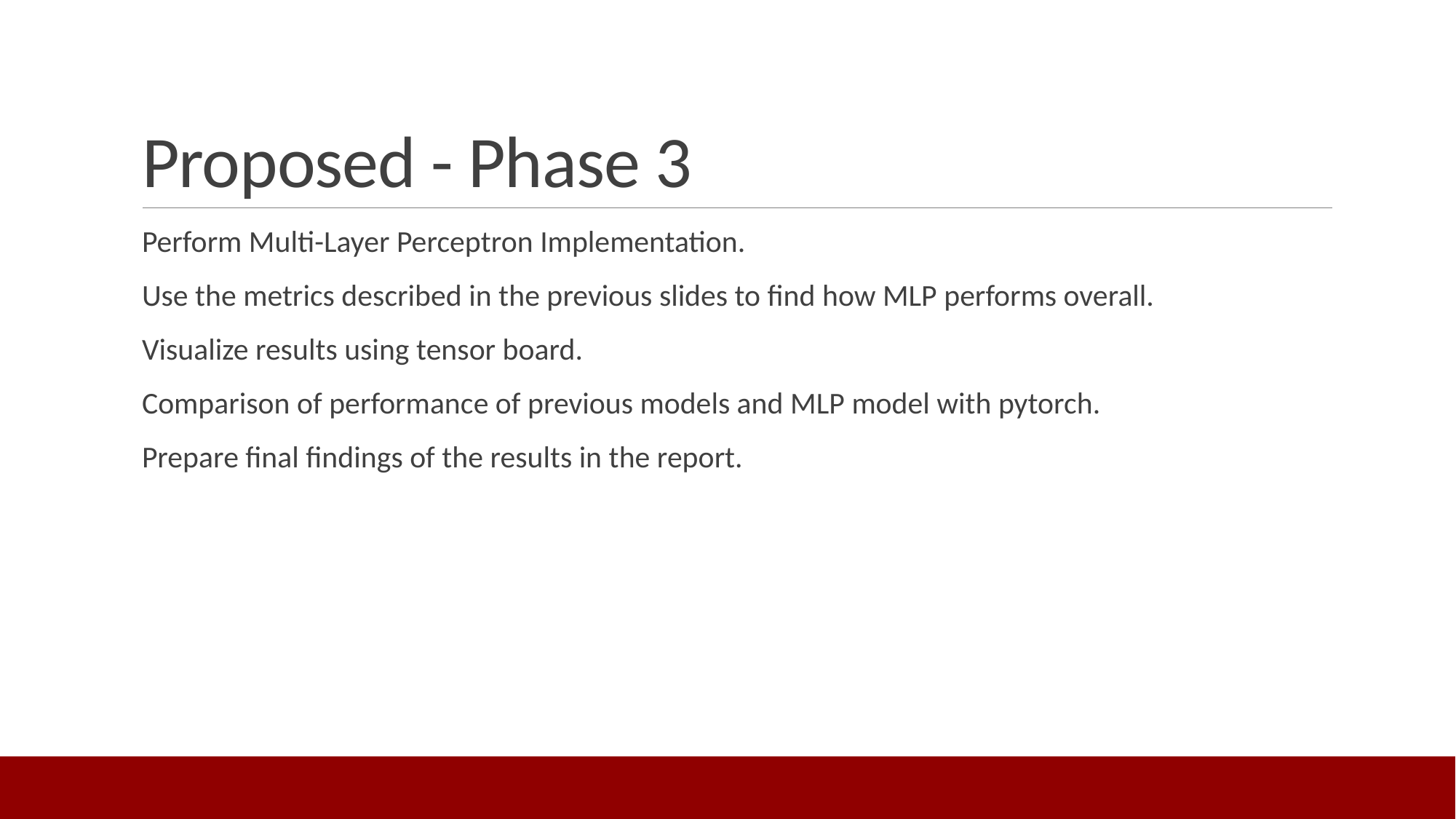

# Proposed - Phase 3
Perform Multi-Layer Perceptron Implementation.
Use the metrics described in the previous slides to find how MLP performs overall.
Visualize results using tensor board.
Comparison of performance of previous models and MLP model with pytorch.
Prepare final findings of the results in the report.